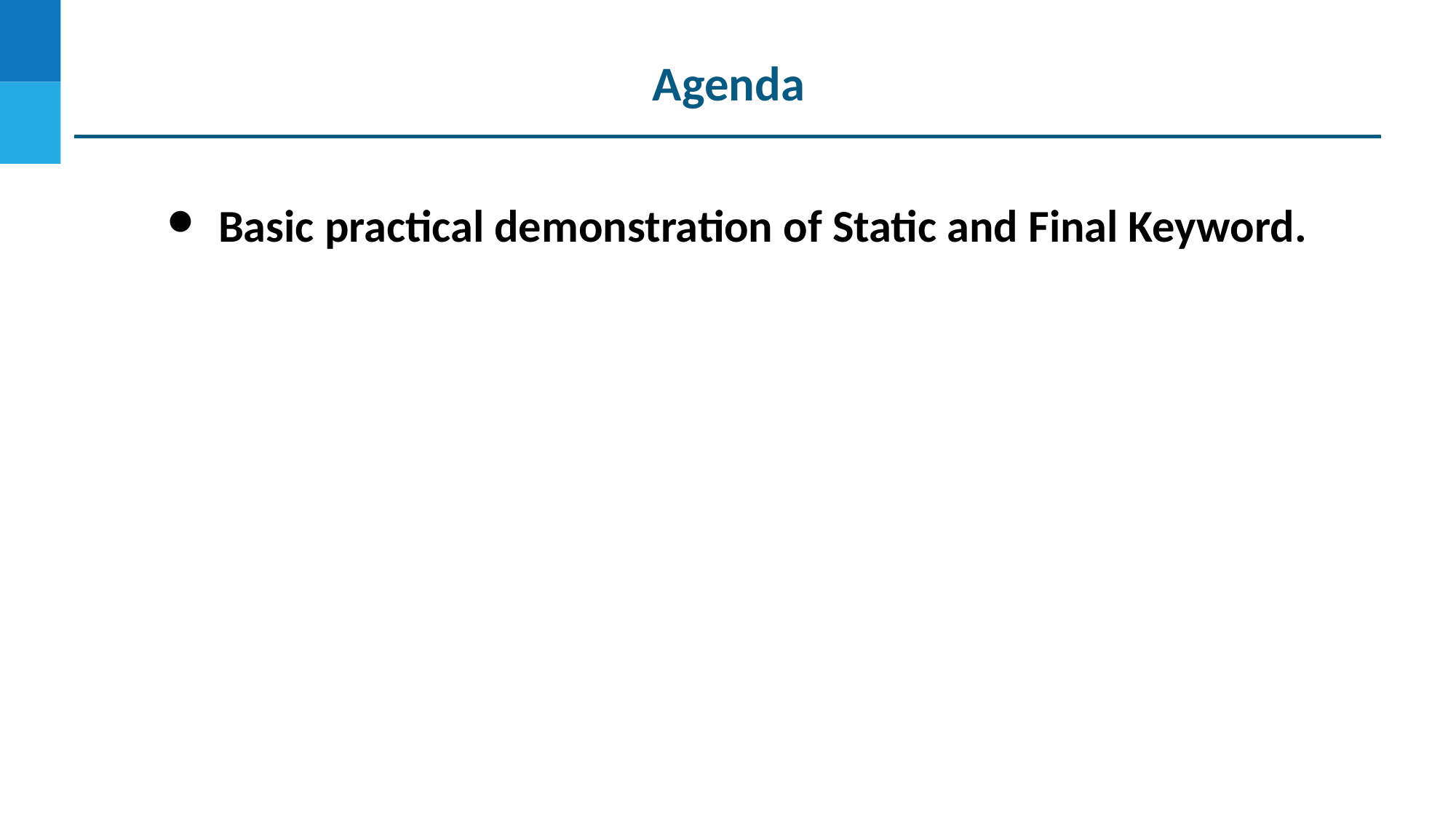

Agenda
Basic practical demonstration of Static and Final Keyword.